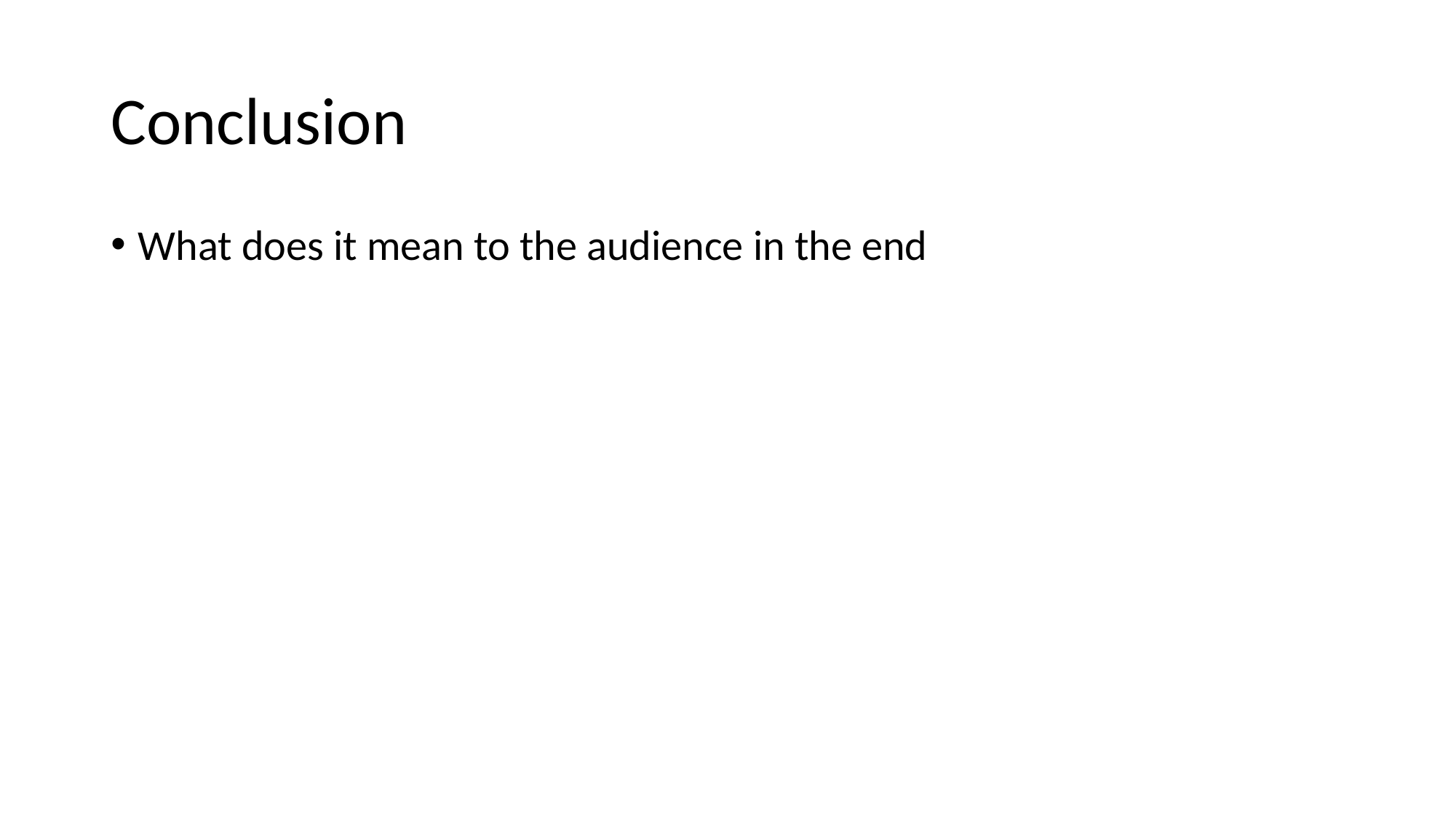

# Conclusion
What does it mean to the audience in the end